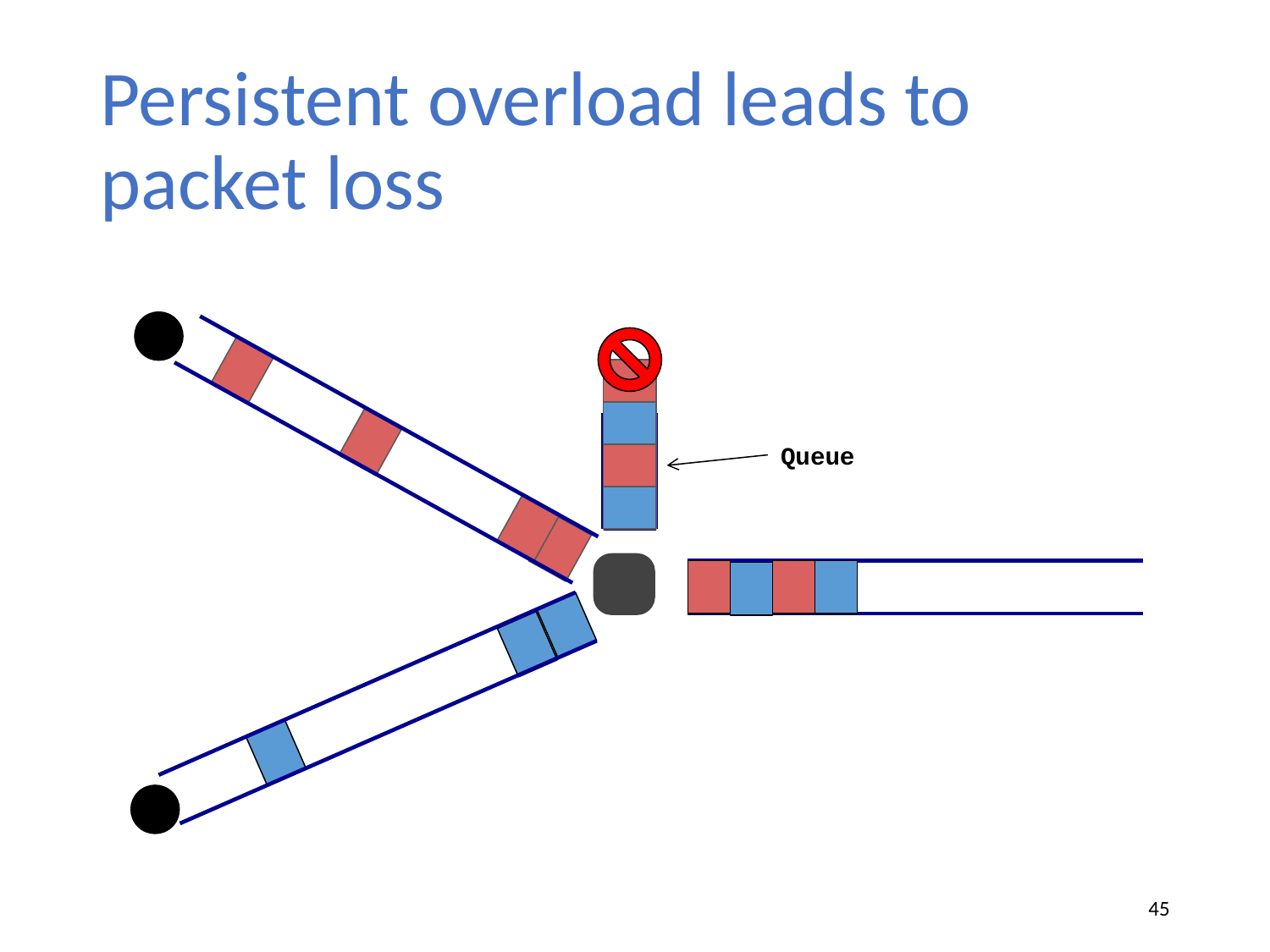

# Persistent overload leads to packet loss

Queue

45